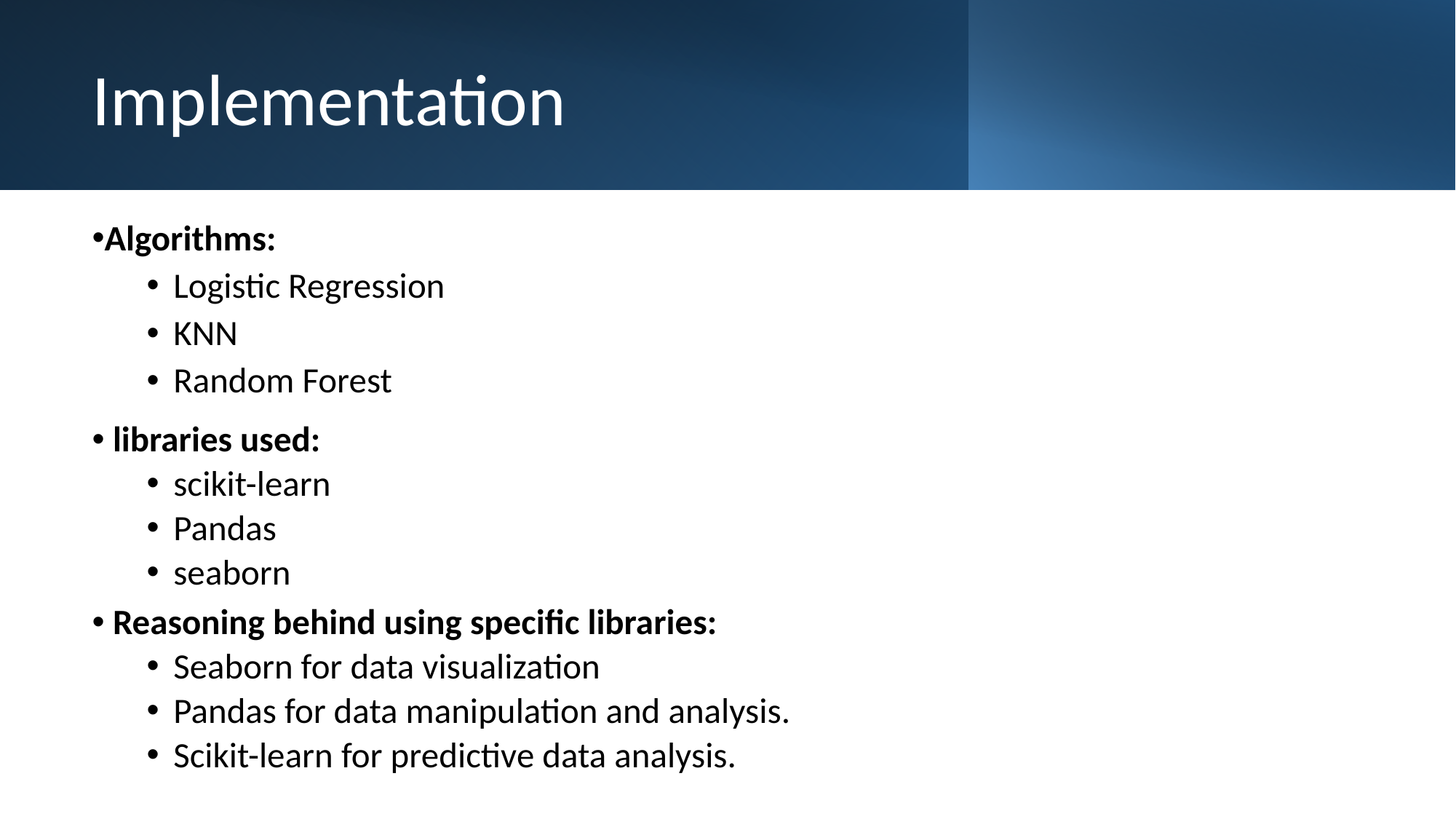

# Implementation
Algorithms:
Logistic Regression
KNN
Random Forest
libraries used:
scikit-learn
Pandas
seaborn
Reasoning behind using specific libraries:
Seaborn for data visualization
Pandas for data manipulation and analysis.
Scikit-learn for predictive data analysis.